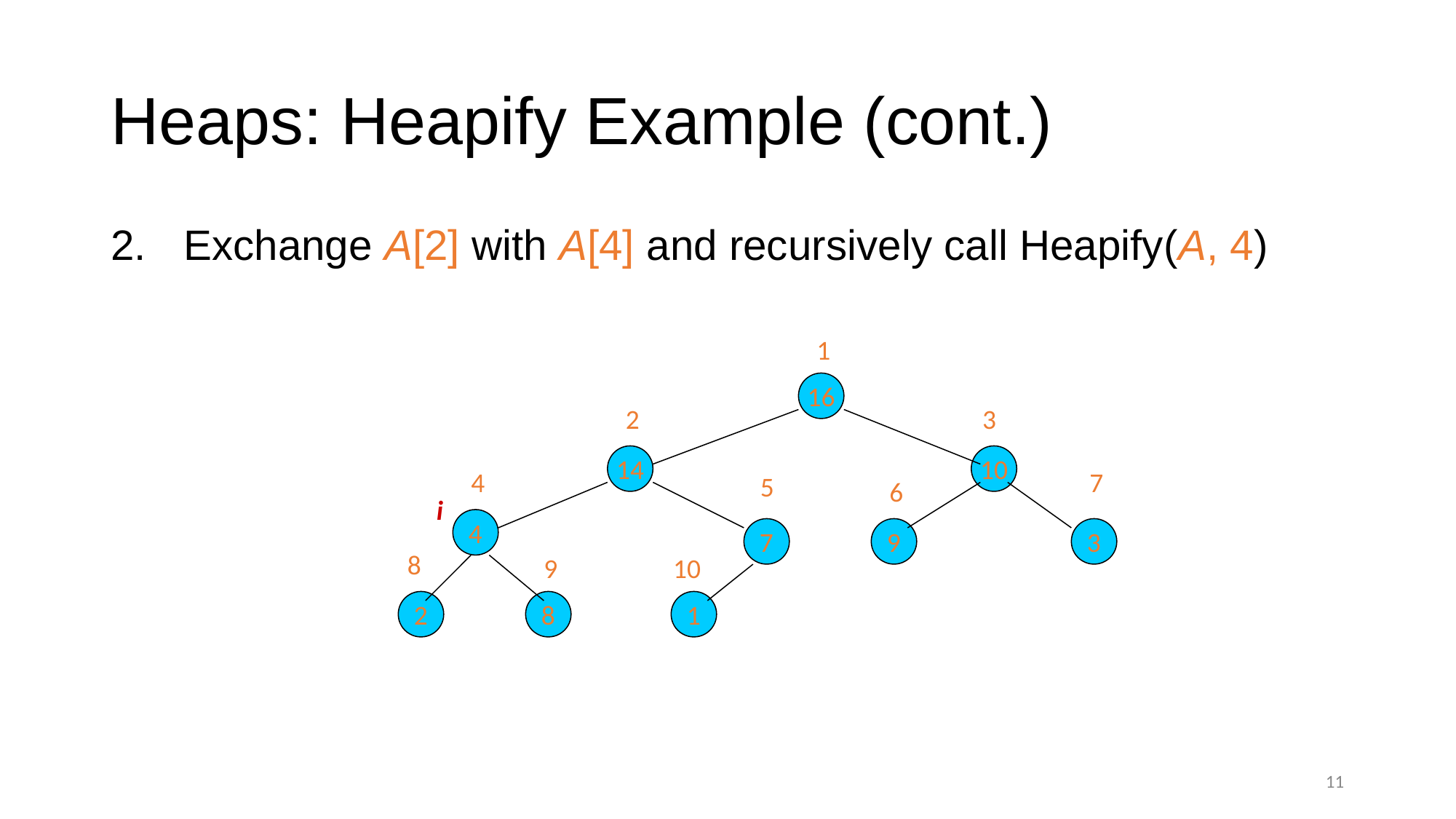

# Heaps: Heapify Example (cont.)
Exchange A[2] with A[4] and recursively call Heapify(A, 4)
1
16
2
3

14
10
4
7
5
6

i
4
7
9
3
8
9
10

2
8
1
11